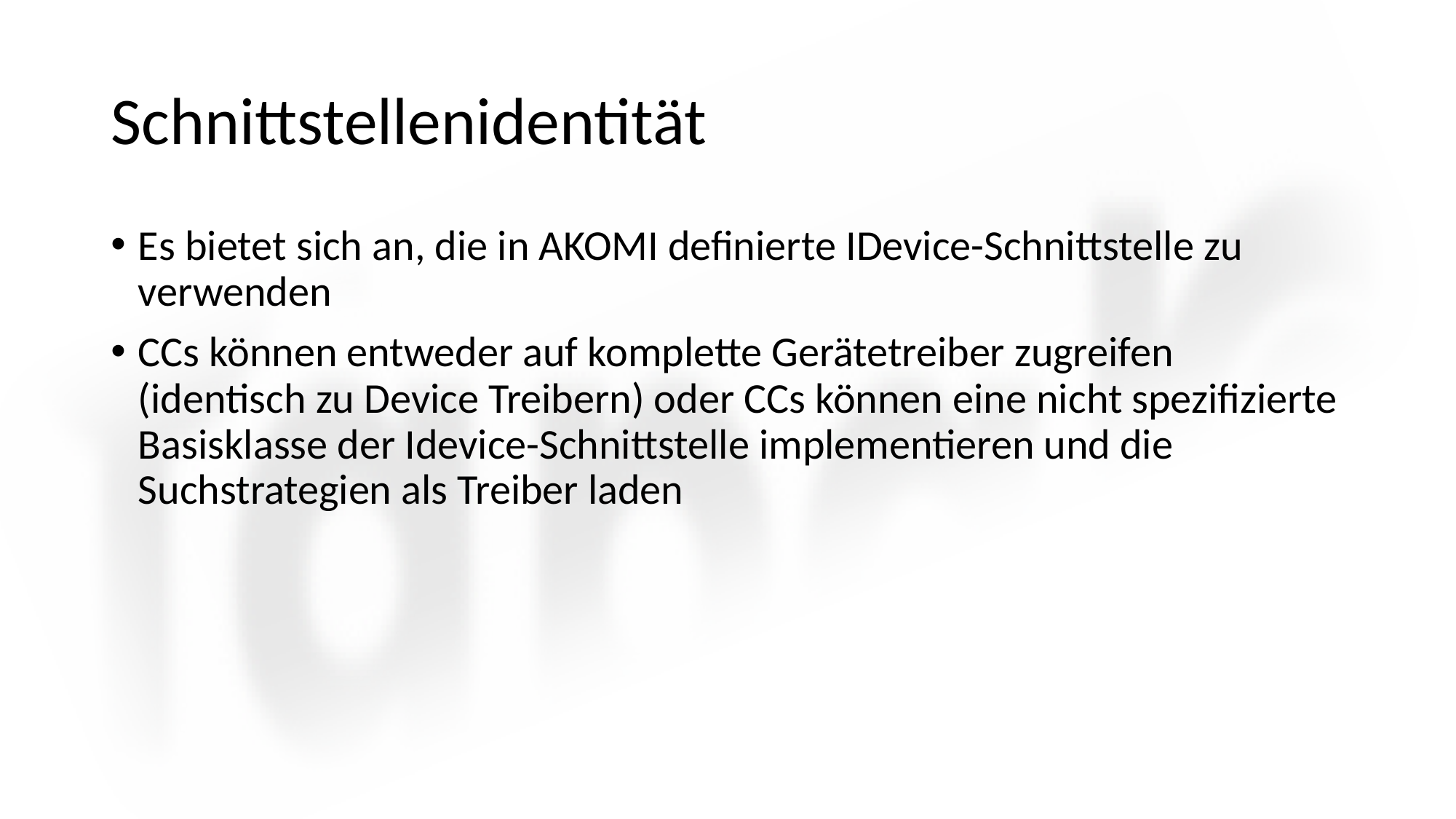

# Schnittstellenidentität
Es bietet sich an, die in AKOMI definierte IDevice-Schnittstelle zu verwenden
CCs können entweder auf komplette Gerätetreiber zugreifen (identisch zu Device Treibern) oder CCs können eine nicht spezifizierte Basisklasse der Idevice-Schnittstelle implementieren und die Suchstrategien als Treiber laden